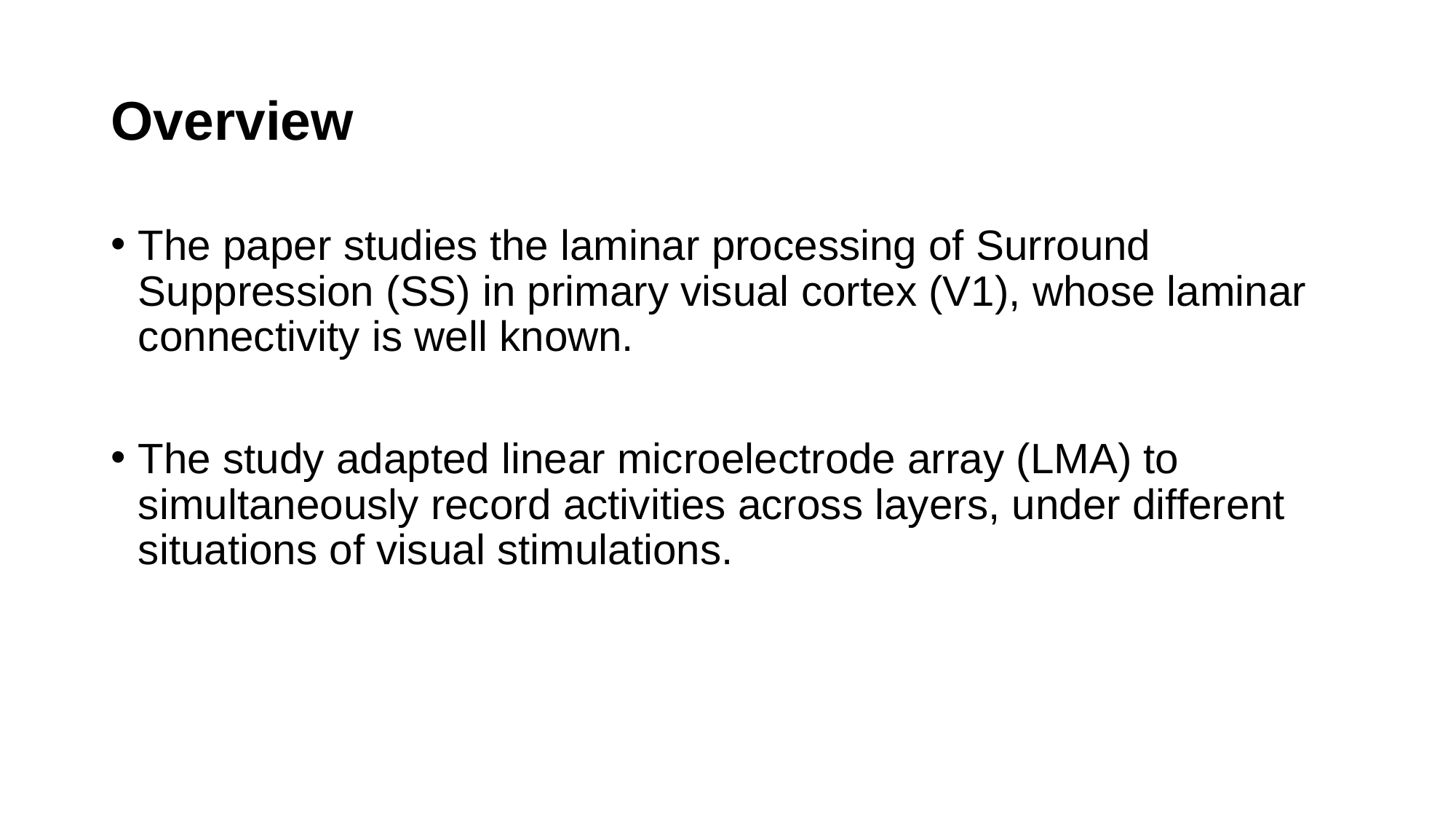

# Overview
The paper studies the laminar processing of Surround Suppression (SS) in primary visual cortex (V1), whose laminar connectivity is well known.

The study adapted linear microelectrode array (LMA) to simultaneously record activities across layers, under different situations of visual stimulations.